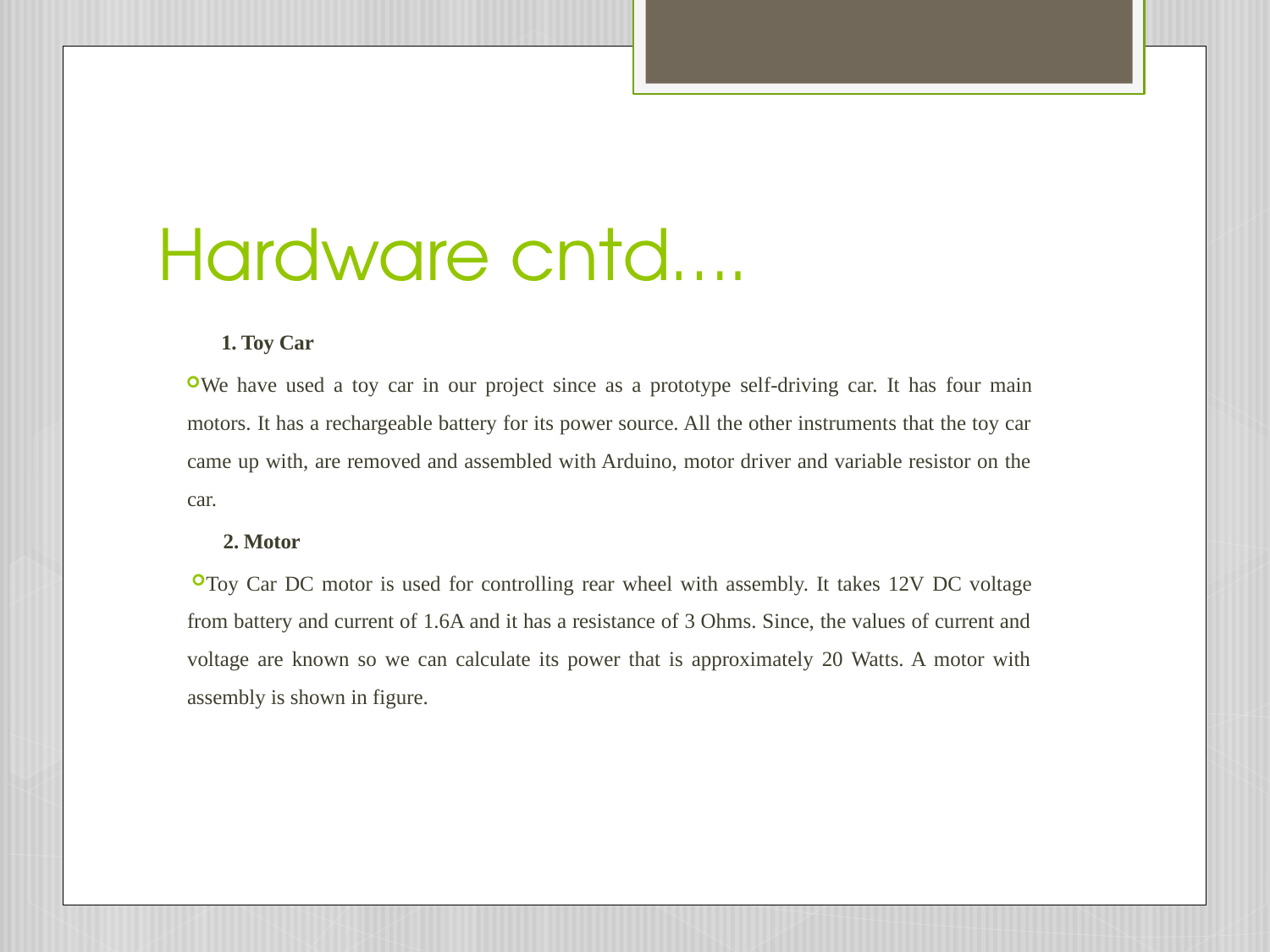

# Hardware cntd….
1. Toy Car
We have used a toy car in our project since as a prototype self-driving car. It has four main motors. It has a rechargeable battery for its power source. All the other instruments that the toy car came up with, are removed and assembled with Arduino, motor driver and variable resistor on the car.
       2. Motor
Toy Car DC motor is used for controlling rear wheel with assembly. It takes 12V DC voltage from battery and current of 1.6A and it has a resistance of 3 Ohms. Since, the values of current and voltage are known so we can calculate its power that is approximately 20 Watts. A motor with assembly is shown in figure.